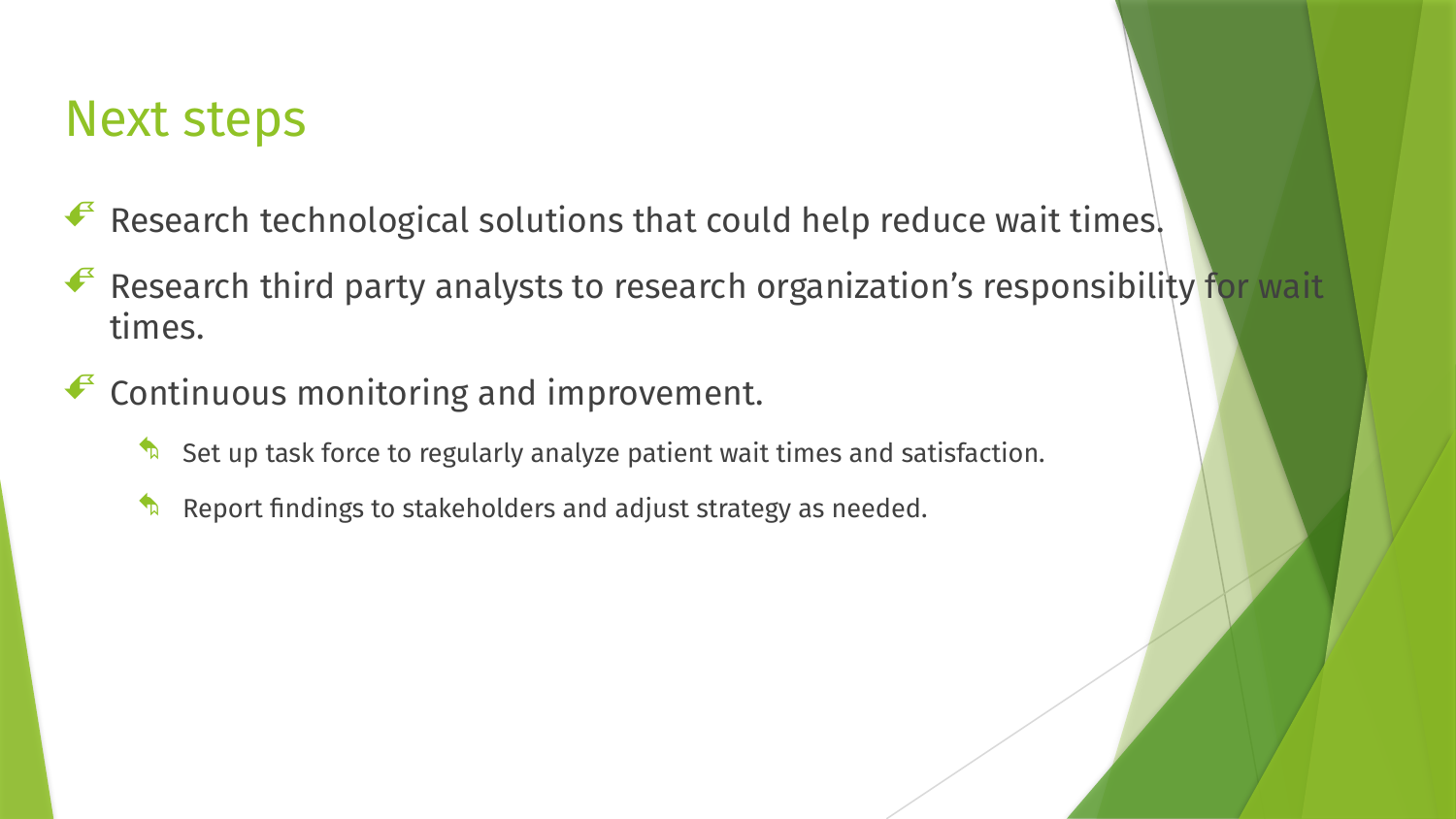

# Next steps
Research technological solutions that could help reduce wait times.
Research third party analysts to research organization’s responsibility for wait times.
Continuous monitoring and improvement.
Set up task force to regularly analyze patient wait times and satisfaction.
Report findings to stakeholders and adjust strategy as needed.